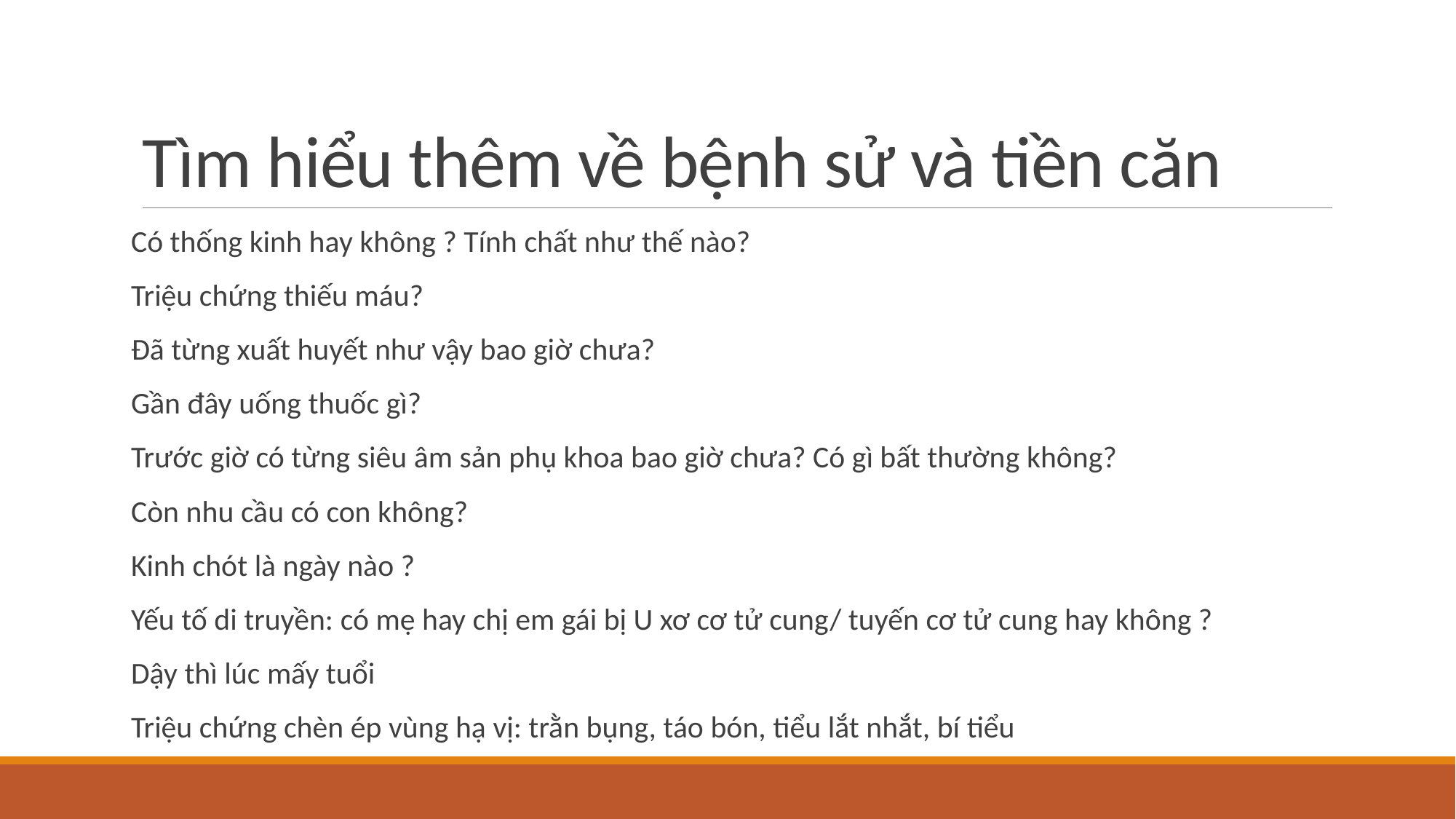

# Tìm hiểu thêm về bệnh sử và tiền căn
Có thống kinh hay không ? Tính chất như thế nào?
Triệu chứng thiếu máu?
Đã từng xuất huyết như vậy bao giờ chưa?
Gần đây uống thuốc gì?
Trước giờ có từng siêu âm sản phụ khoa bao giờ chưa? Có gì bất thường không?
Còn nhu cầu có con không?
Kinh chót là ngày nào ?
Yếu tố di truyền: có mẹ hay chị em gái bị U xơ cơ tử cung/ tuyến cơ tử cung hay không ?
Dậy thì lúc mấy tuổi
Triệu chứng chèn ép vùng hạ vị: trằn bụng, táo bón, tiểu lắt nhắt, bí tiểu